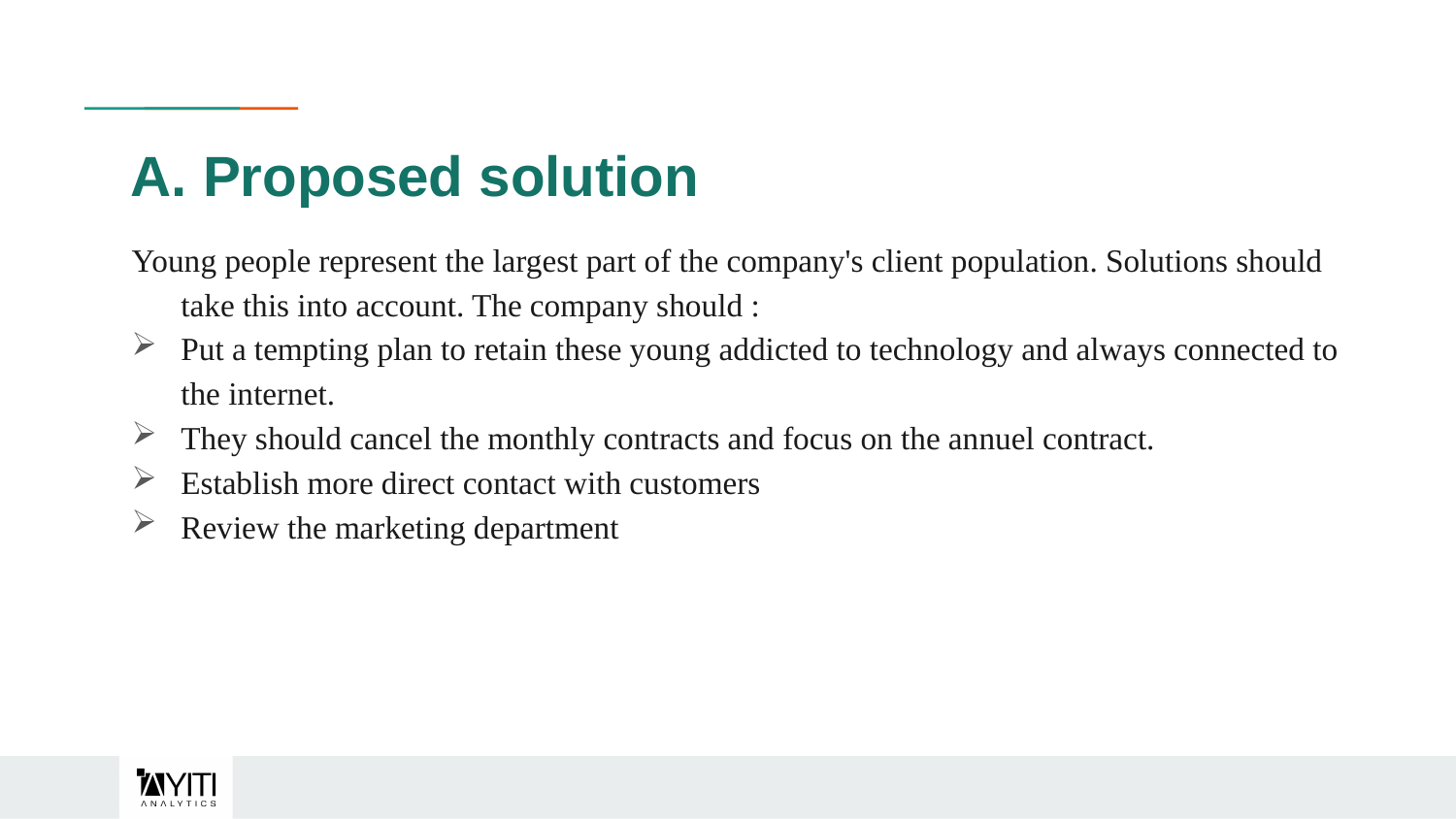

# A. Proposed solution
Young people represent the largest part of the company's client population. Solutions should take this into account. The company should :
Put a tempting plan to retain these young addicted to technology and always connected to the internet.
They should cancel the monthly contracts and focus on the annuel contract.
Establish more direct contact with customers
Review the marketing department